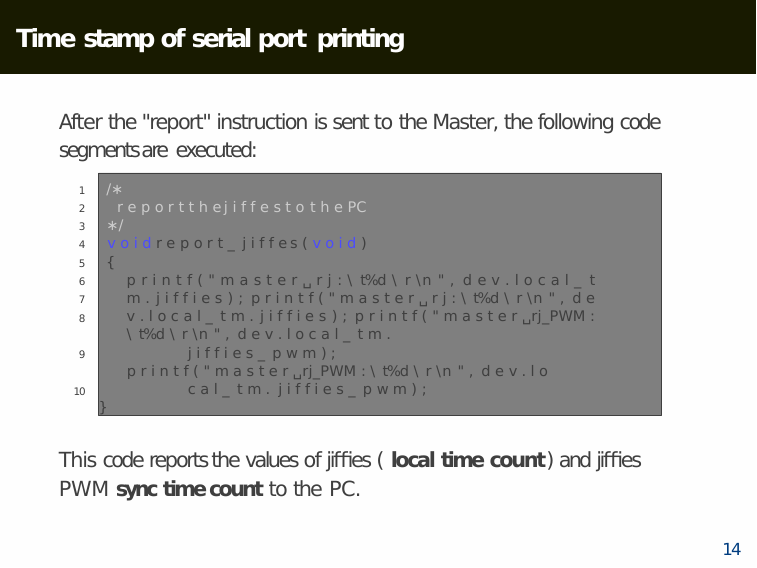

# Time stamp of serial port printing
After the "report" instruction is sent to the Master, the following code  segments are executed:
/∗
r e p o r t t h e j i f f e s t o t h e PC
∗/
v o i d r e p o r t _ j i f f e s ( v o i d )
{
p r i n t f ( " m a s t e r ␣ r j : \ t%d \ r \n " , d e v . l o c a l _ t m . j i f f i e s ) ;  p r i n t f ( " m a s t e r ␣ r j : \ t%d \ r \n " , d e v . l o c a l _ t m . j i f f i e s ) ;  p r i n t f ( " m a s t e r ␣rj_PWM : \ t%d \ r \n " , d e v . l o c a l _ t m .
j i f f i e s _ p w m ) ;
p r i n t f ( " m a s t e r ␣rj_PWM : \ t%d \ r \n " , d e v . l o c a l _ t m .  j i f f i e s _ p w m ) ;
}
1
2
3
4
5
6
7
8
9
10
This code reports the values of jiﬃes ( local time count) and jiﬃes  PWM sync time count to the PC.
14